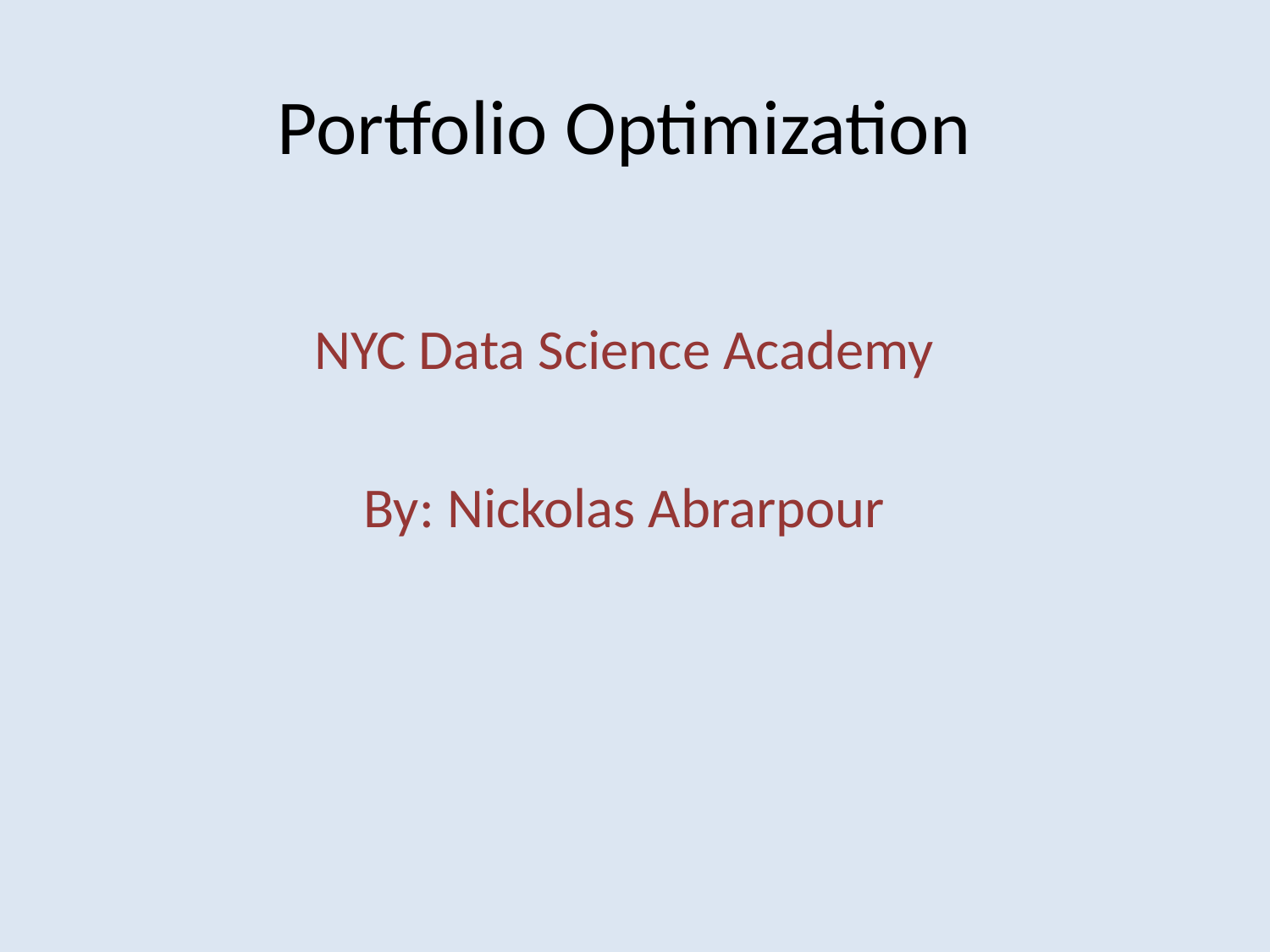

# Portfolio Optimization
NYC Data Science Academy

By: Nickolas Abrarpour